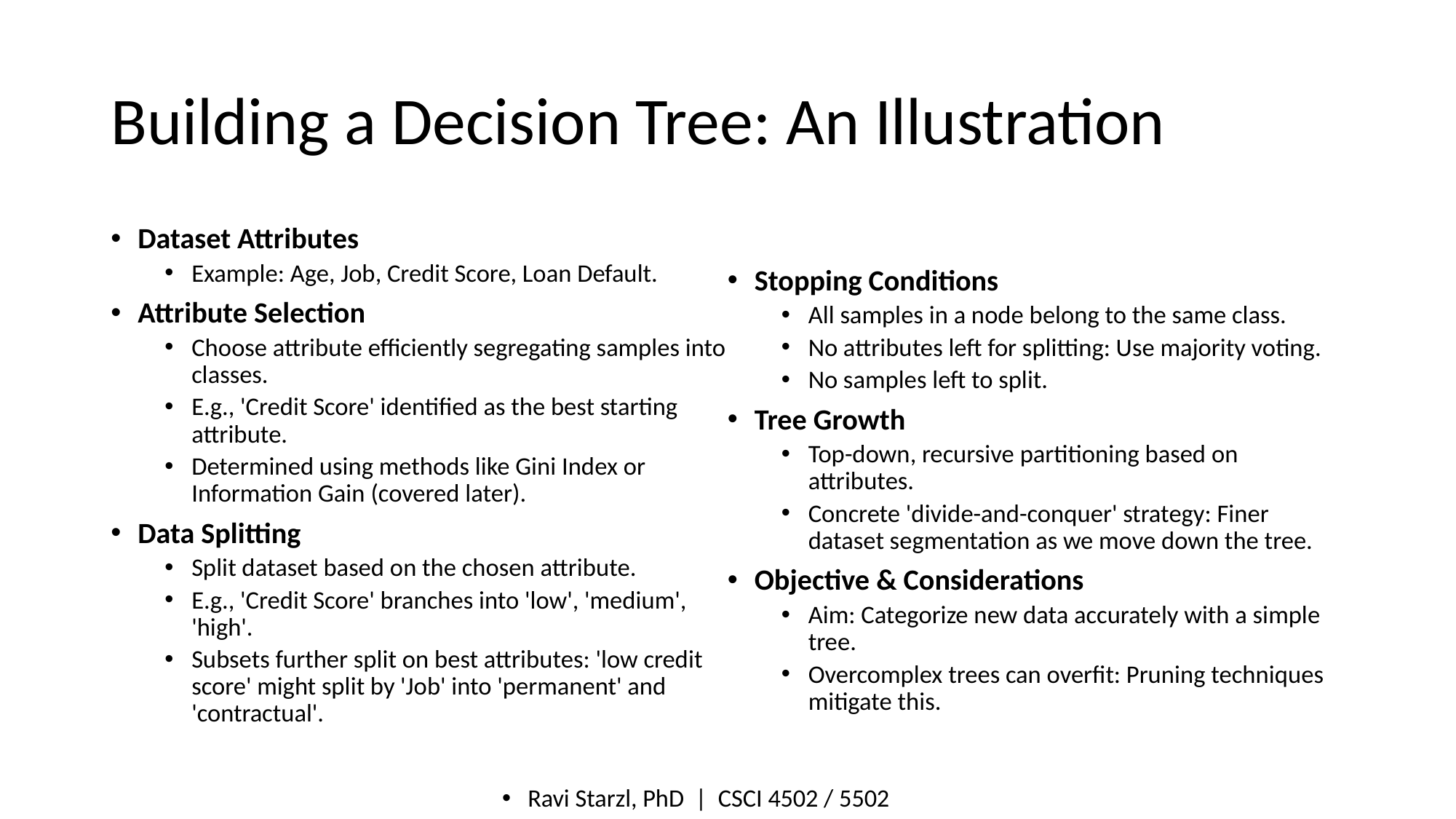

# Building a Decision Tree: An Illustration
Dataset Attributes
Example: Age, Job, Credit Score, Loan Default.
Attribute Selection
Choose attribute efficiently segregating samples into classes.
E.g., 'Credit Score' identified as the best starting attribute.
Determined using methods like Gini Index or Information Gain (covered later).
Data Splitting
Split dataset based on the chosen attribute.
E.g., 'Credit Score' branches into 'low', 'medium', 'high'.
Subsets further split on best attributes: 'low credit score' might split by 'Job' into 'permanent' and 'contractual'.

Stopping Conditions
All samples in a node belong to the same class.
No attributes left for splitting: Use majority voting.
No samples left to split.
Tree Growth
Top-down, recursive partitioning based on attributes.
Concrete 'divide-and-conquer' strategy: Finer dataset segmentation as we move down the tree.
Objective & Considerations
Aim: Categorize new data accurately with a simple tree.
Overcomplex trees can overfit: Pruning techniques mitigate this.

Ravi Starzl, PhD  |  CSCI 4502 / 5502​